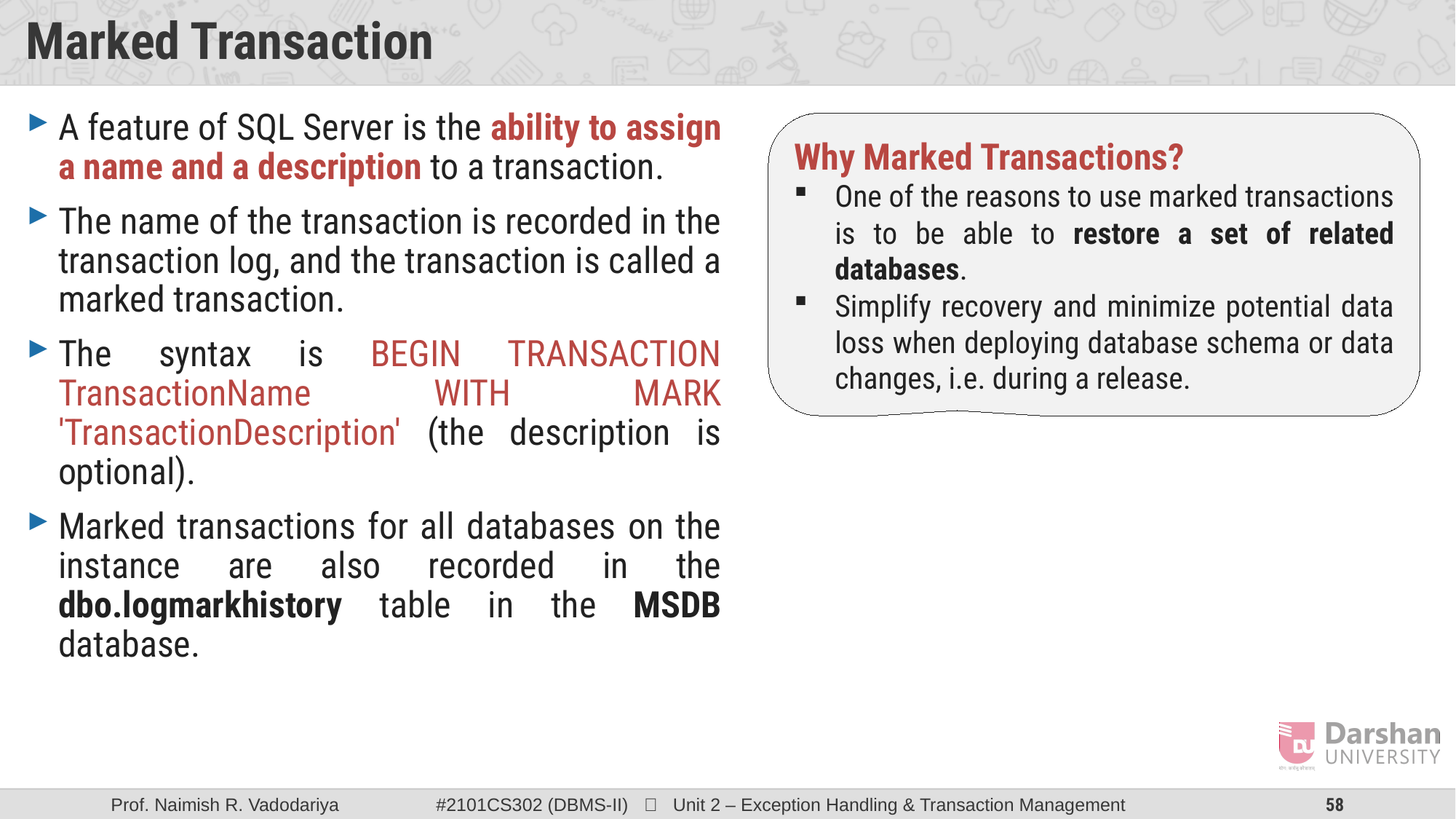

# Marked Transaction
A feature of SQL Server is the ability to assign a name and a description to a transaction.
The name of the transaction is recorded in the transaction log, and the transaction is called a marked transaction.
The syntax is BEGIN TRANSACTION TransactionName WITH MARK 'TransactionDescription' (the description is optional).
Marked transactions for all databases on the instance are also recorded in the dbo.logmarkhistory table in the MSDB database.
Why Marked Transactions?
One of the reasons to use marked transactions is to be able to restore a set of related databases.
Simplify recovery and minimize potential data loss when deploying database schema or data changes, i.e. during a release.